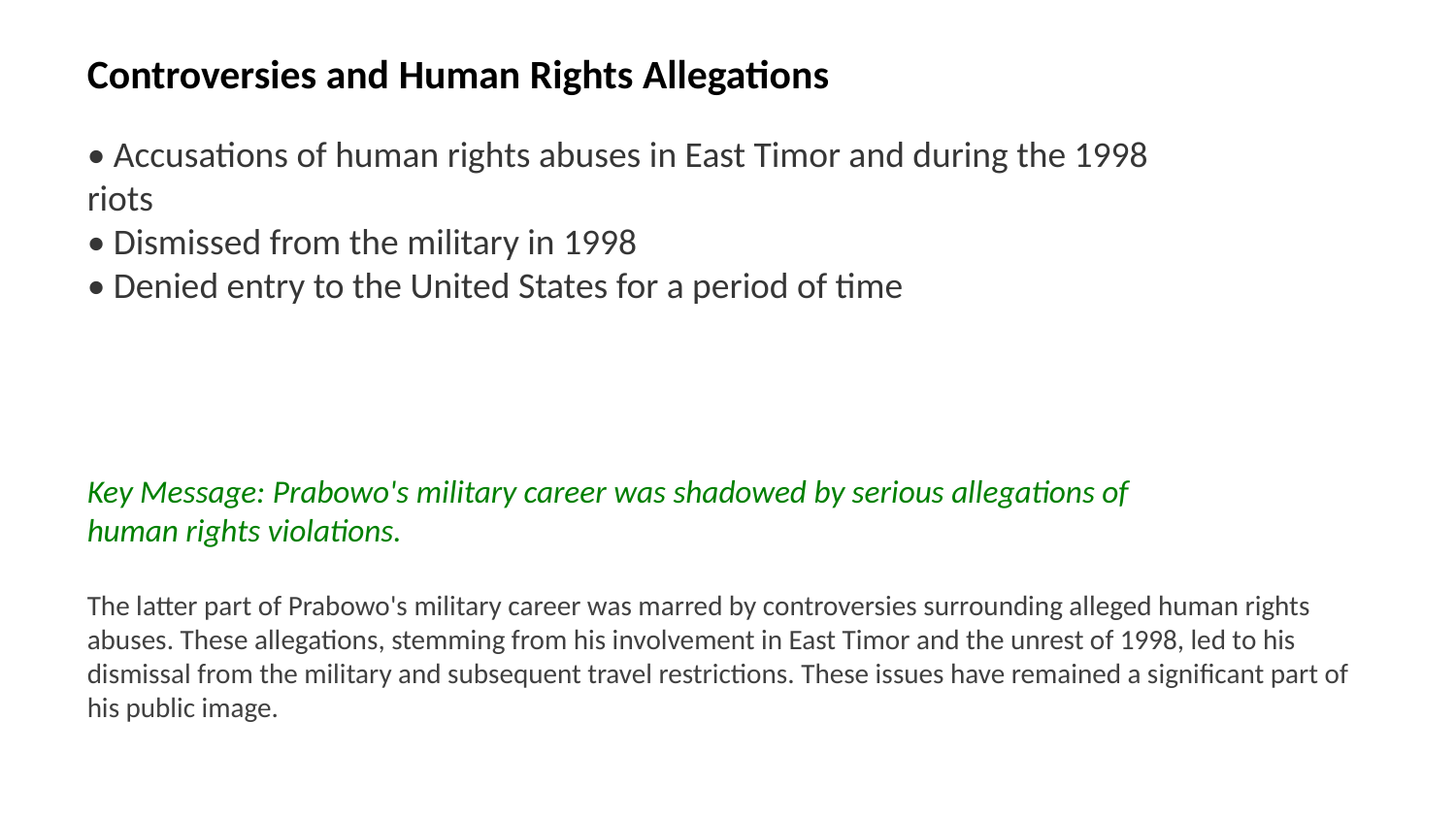

Controversies and Human Rights Allegations
• Accusations of human rights abuses in East Timor and during the 1998 riots
• Dismissed from the military in 1998
• Denied entry to the United States for a period of time
Key Message: Prabowo's military career was shadowed by serious allegations of human rights violations.
The latter part of Prabowo's military career was marred by controversies surrounding alleged human rights abuses. These allegations, stemming from his involvement in East Timor and the unrest of 1998, led to his dismissal from the military and subsequent travel restrictions. These issues have remained a significant part of his public image.
Images: Prabowo Subianto, East Timor, 1998 Riots, Controversy, Human Rights